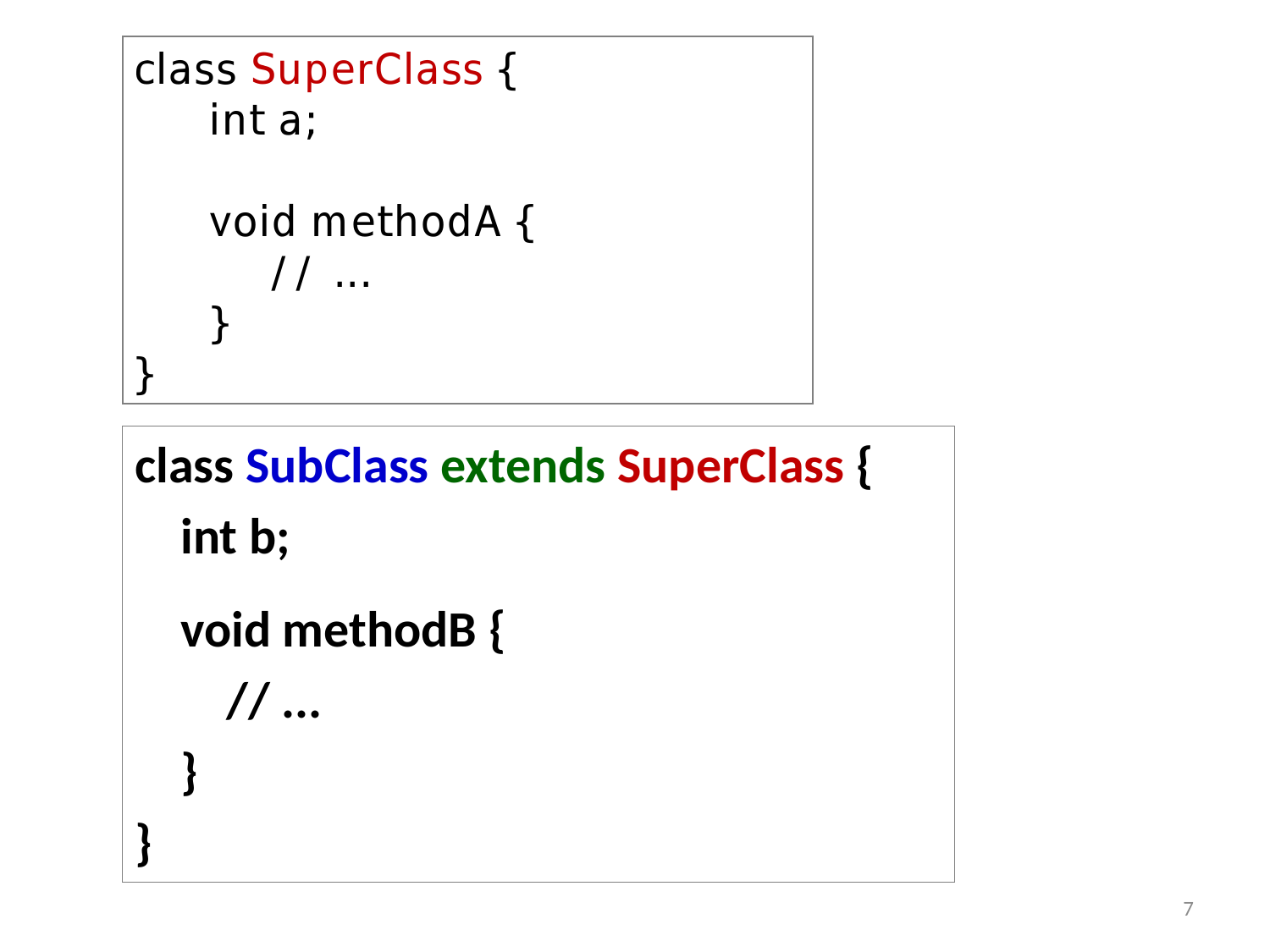

class SuperClass {
      int a;

      void methodA {
           // ...
      }
}
class SubClass extends SuperClass {
    int b;

    void methodB {
        // ...
    }
}
7